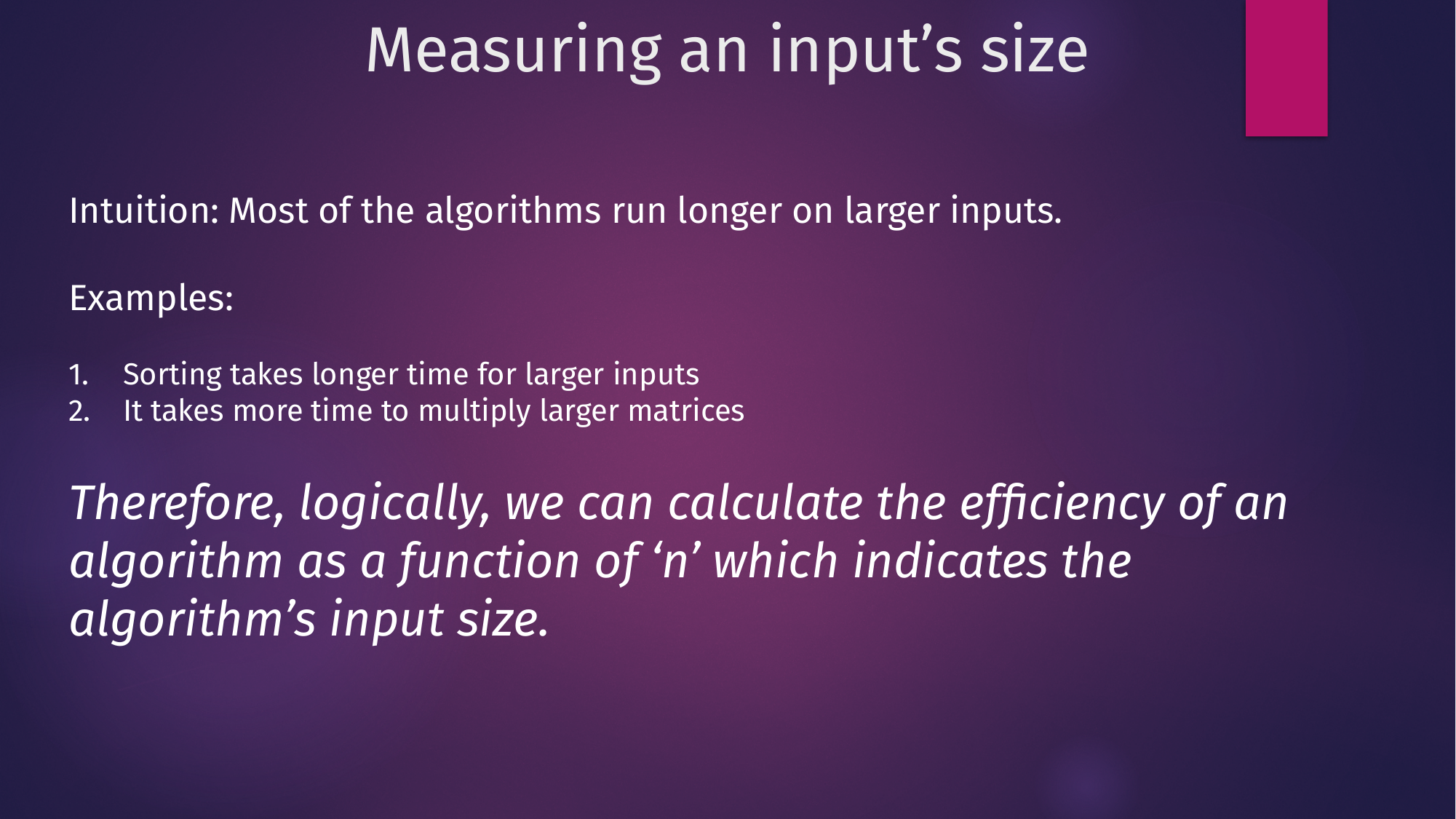

# Measuring an input’s size
Intuition: Most of the algorithms run longer on larger inputs.

Examples:

Sorting takes longer time for larger inputs
It takes more time to multiply larger matrices

Therefore, logically, we can calculate the efficiency of an algorithm as a function of ‘n’ which indicates the algorithm’s input size.